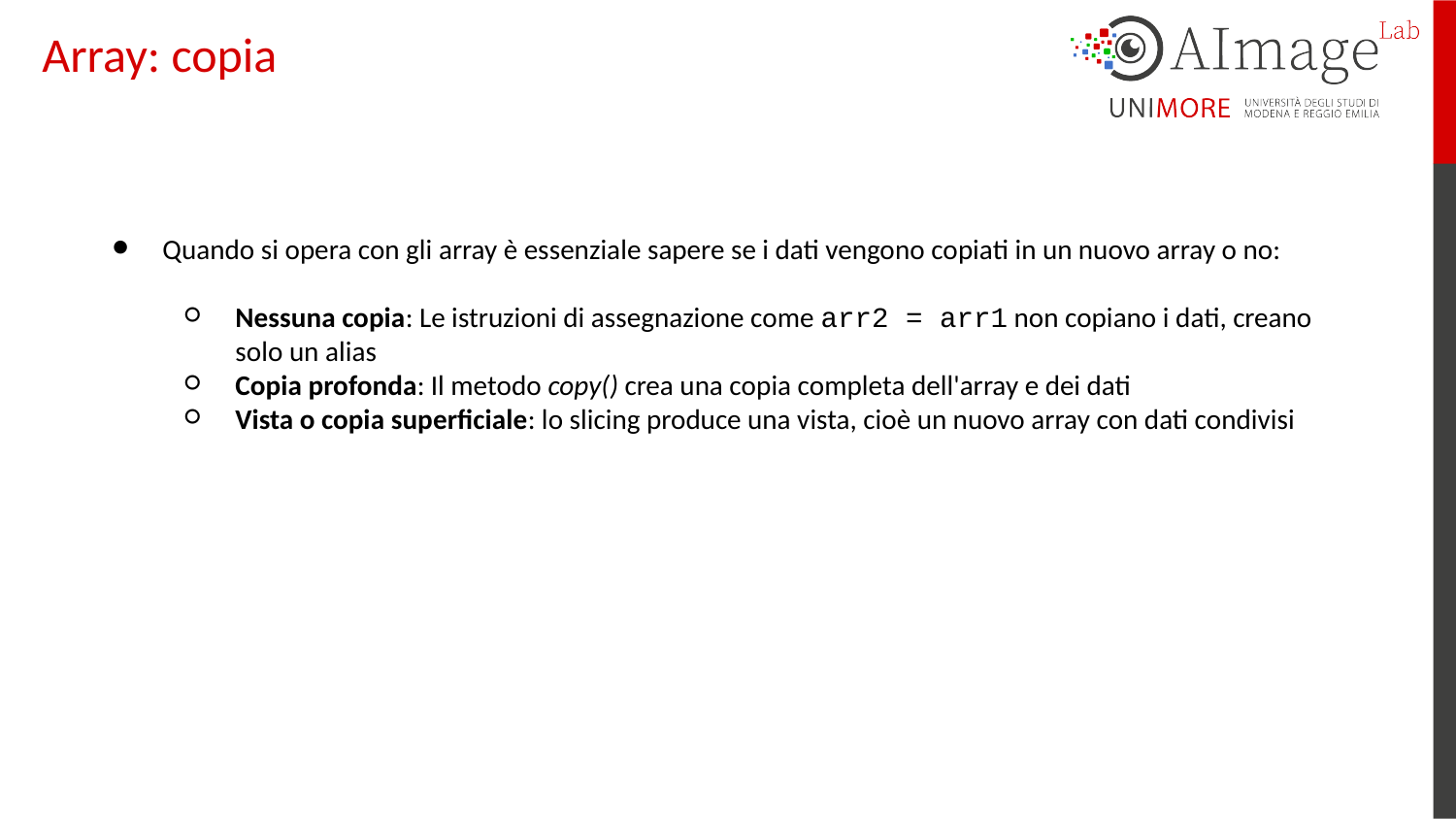

# Array: copia
Quando si opera con gli array è essenziale sapere se i dati vengono copiati in un nuovo array o no:

Nessuna copia: Le istruzioni di assegnazione come arr2 = arr1 non copiano i dati, creano solo un alias
Copia profonda: Il metodo copy() crea una copia completa dell'array e dei dati
Vista o copia superficiale: lo slicing produce una vista, cioè un nuovo array con dati condivisi